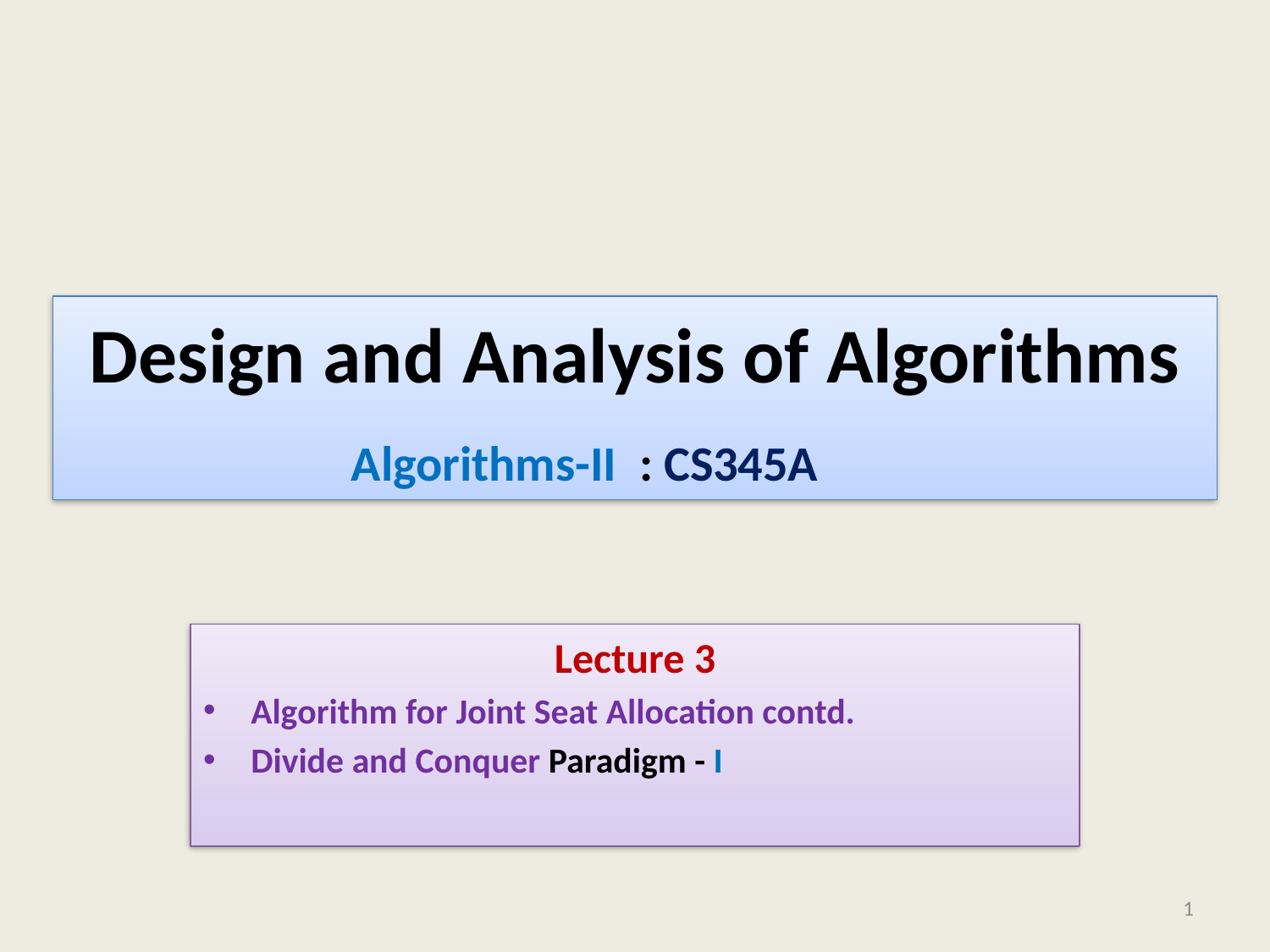

# Design and Analysis of Algorithms
Algorithms-II  : CS345A
Lecture 3
Algorithm for Joint Seat Allocation contd.
Divide and Conquer Paradigm - I
1